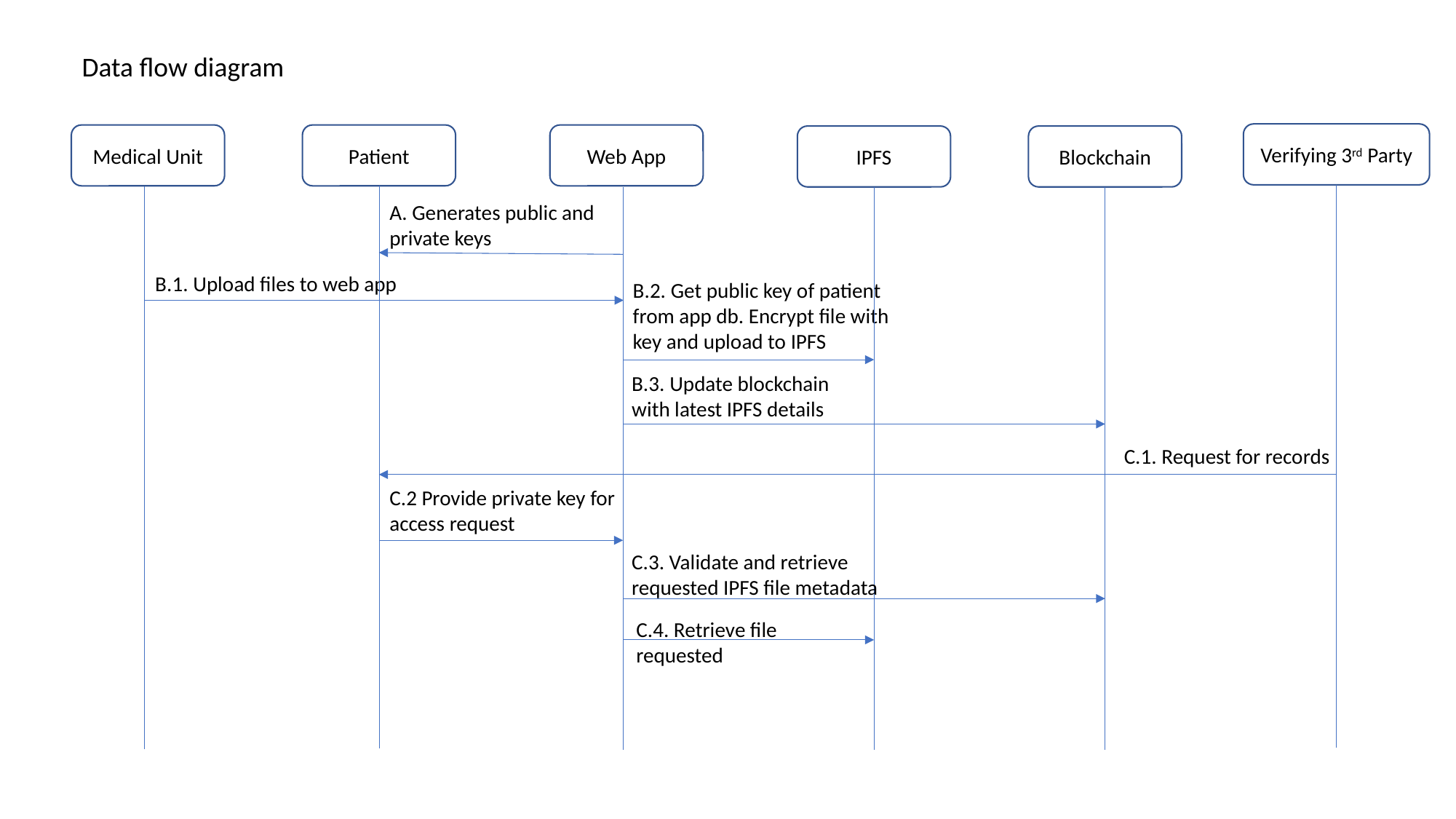

Data flow diagram
Verifying 3rd Party
Web App
Patient
Medical Unit
IPFS
Blockchain
A. Generates public and
private keys
B.1. Upload files to web app
B.2. Get public key of patient from app db. Encrypt file with key and upload to IPFS
B.3. Update blockchain with latest IPFS details
C.1. Request for records
C.2 Provide private key for access request
C.3. Validate and retrieve requested IPFS file metadata
C.4. Retrieve file requested